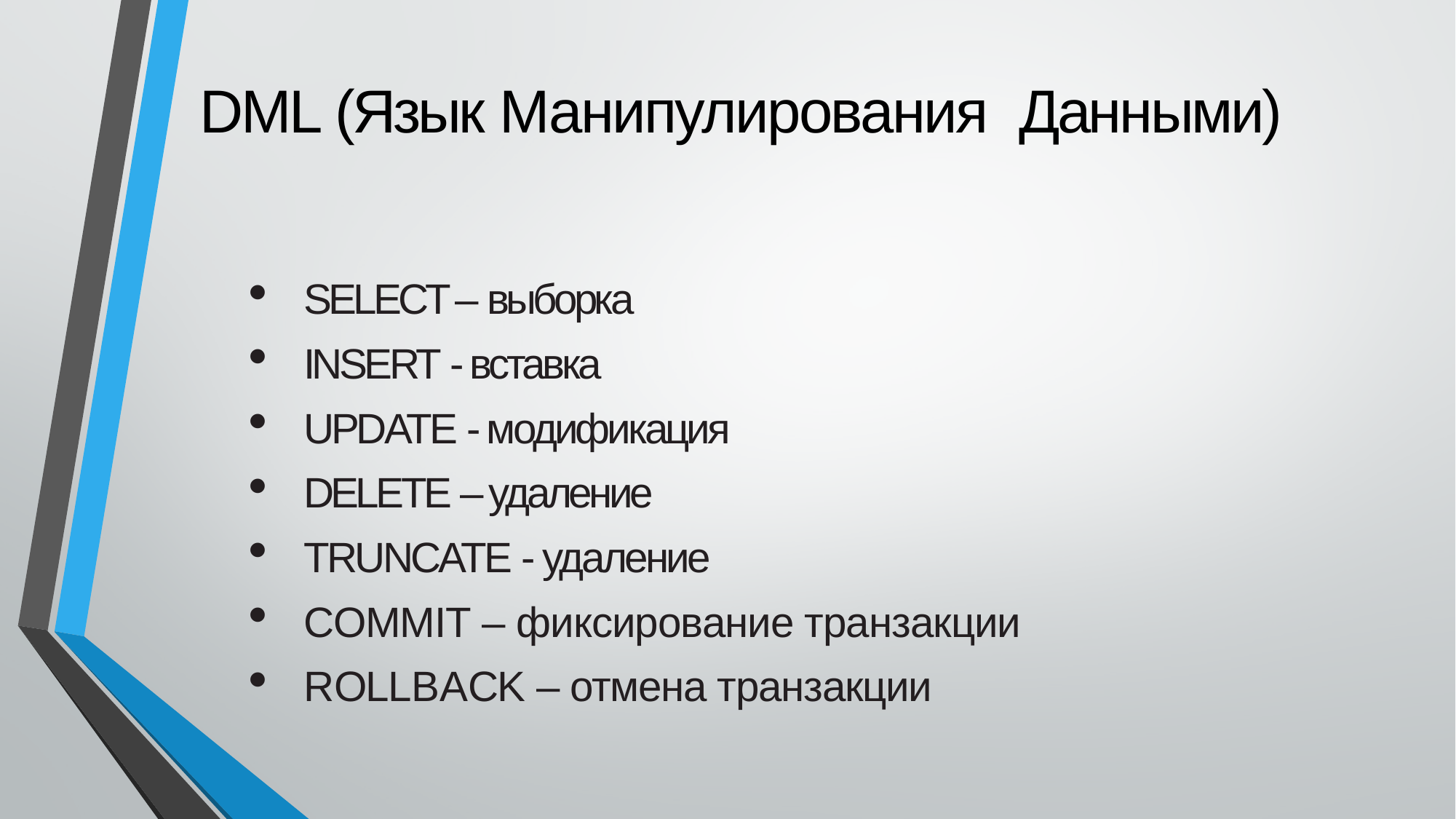

# DML (Язык Манипулирования  Данными)
SELECT – выборка
INSERT - вставка
UPDATE - модификация
DELETE – удаление
TRUNCATE - удаление
COMMIT – фиксирование транзакции
ROLLBACK – отмена транзакции